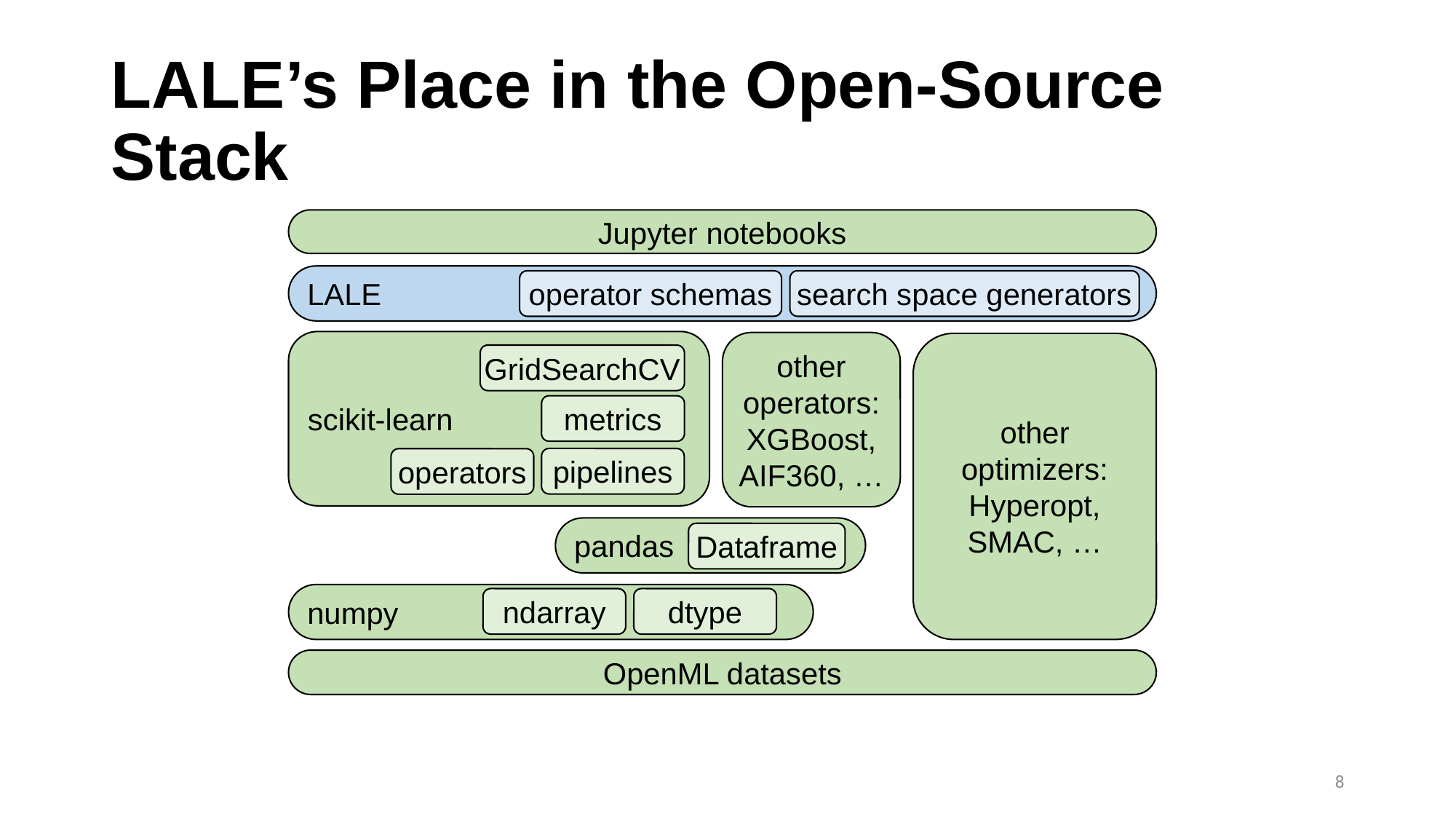

# Lale’s Place in the Open-Source Stack
Jupyter notebooks
Lale
operator schemas
search space generators
scikit-learn
other
operators:
XGBoost,
AIF360, …
other
optimizers:
Hyperopt,
SMAC, …
GridSearchCV
metrics
pipelines
operators
pandas
Dataframe
numpy
ndarray
dtype
OpenML datasets
8